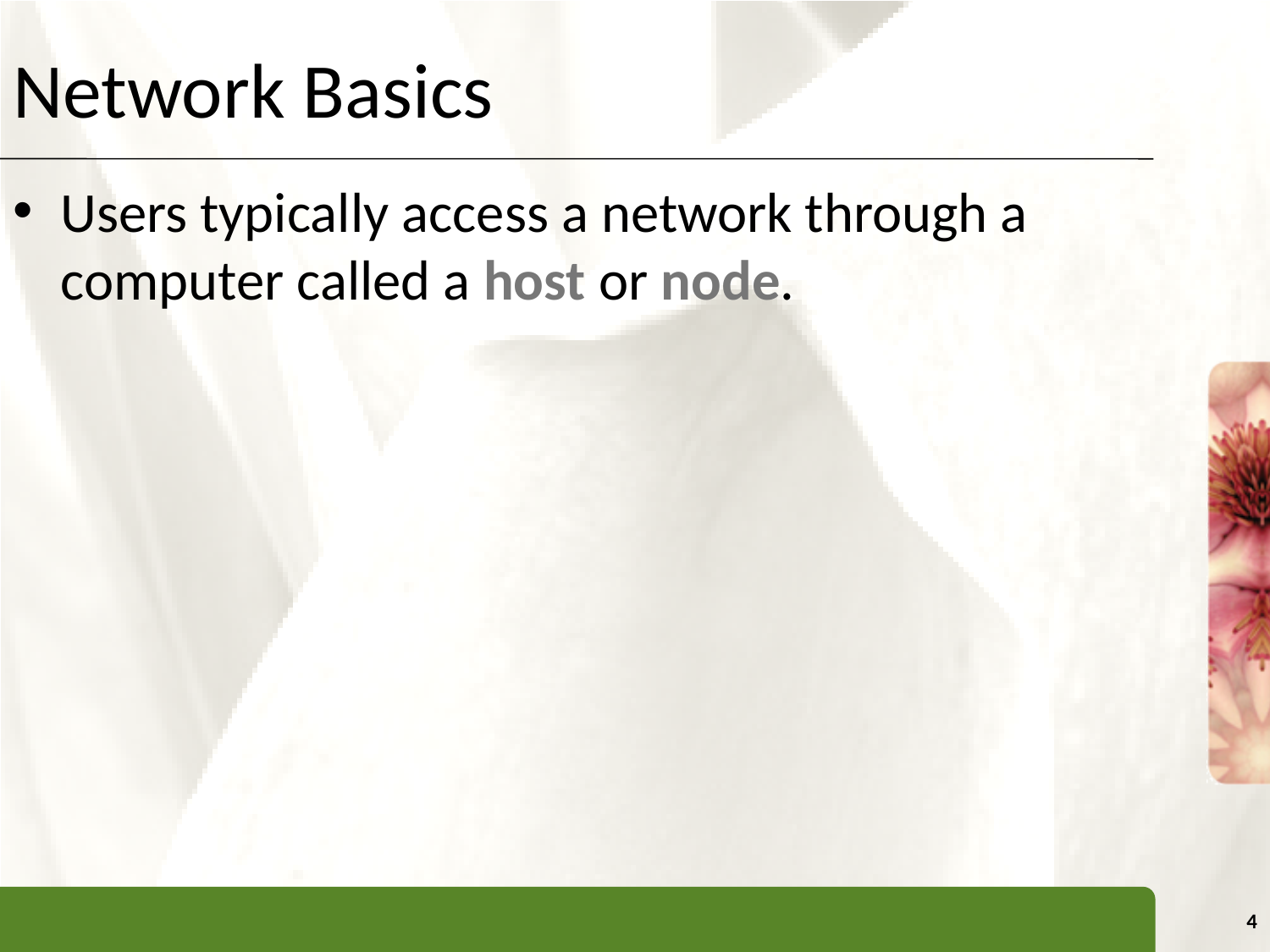

# Network Basics
Users typically access a network through a computer called a host or node.

4